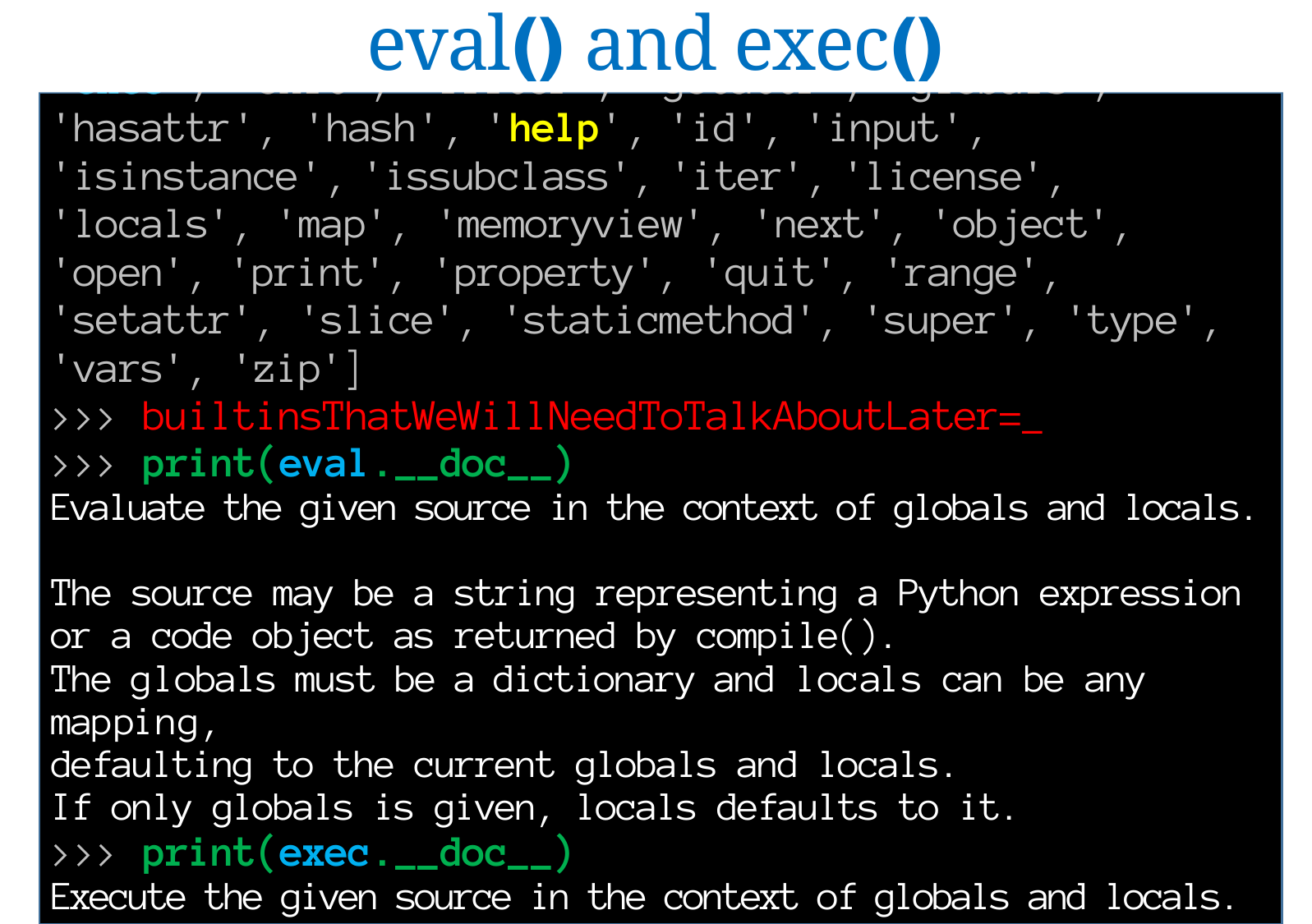

eval() and exec()
'exec', 'exit', 'filter', 'getattr', 'globals', 'hasattr', 'hash', 'help', 'id', 'input', 'isinstance', 'issubclass', 'iter', 'license', 'locals', 'map', 'memoryview', 'next', 'object', 'open', 'print', 'property', 'quit', 'range', 'setattr', 'slice', 'staticmethod', 'super', 'type', 'vars', 'zip']
>>> builtinsThatWeWillNeedToTalkAboutLater=_
>>> print(eval.__doc__)
Evaluate the given source in the context of globals and locals.

The source may be a string representing a Python expression
or a code object as returned by compile().
The globals must be a dictionary and locals can be any mapping,
defaulting to the current globals and locals.
If only globals is given, locals defaults to it.
>>> print(exec.__doc__)
Execute the given source in the context of globals and locals.